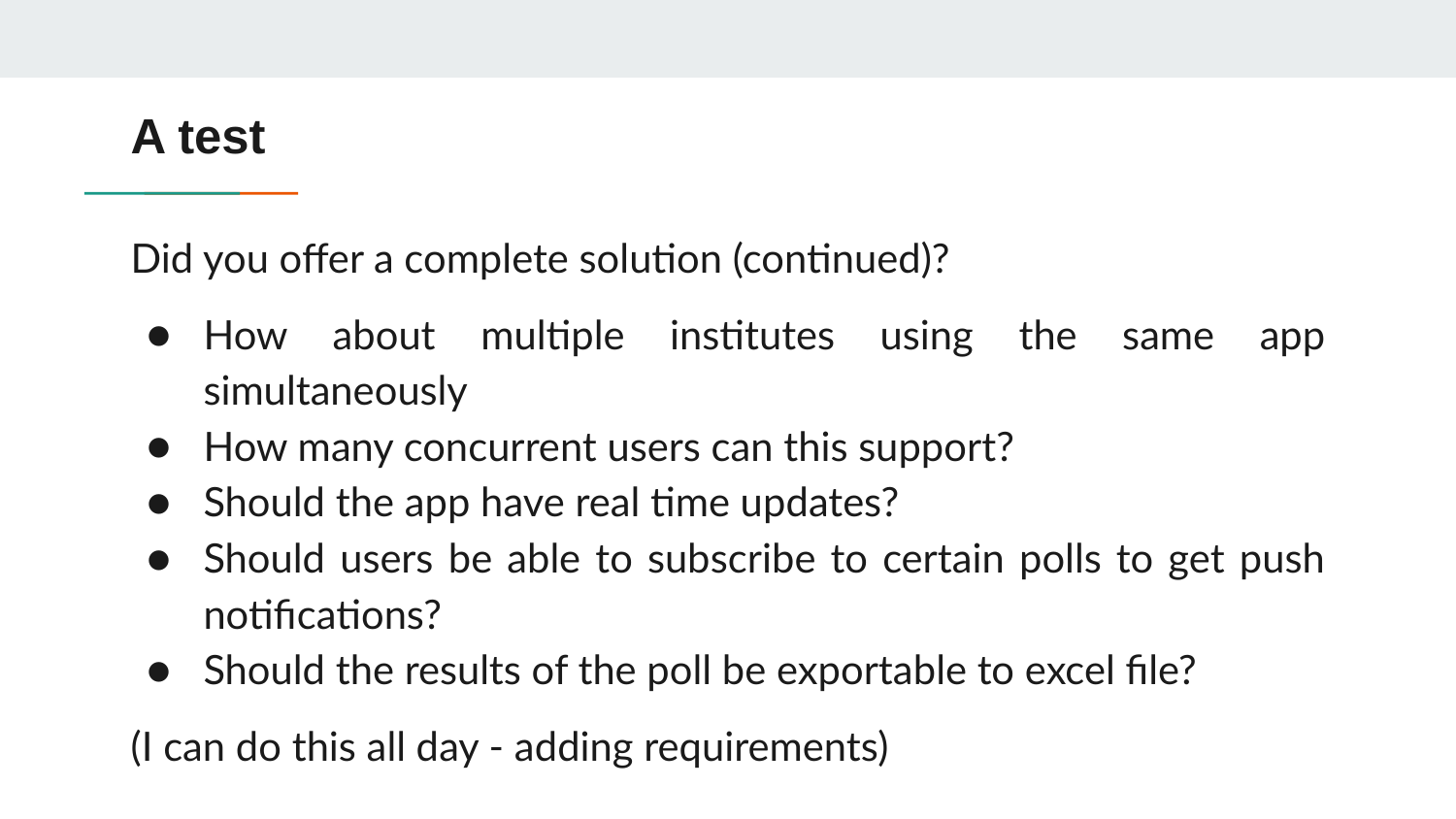

# A test
Did you offer a complete solution (continued)?
How about multiple institutes using the same app simultaneously
How many concurrent users can this support?
Should the app have real time updates?
Should users be able to subscribe to certain polls to get push notifications?
Should the results of the poll be exportable to excel file?
(I can do this all day - adding requirements)